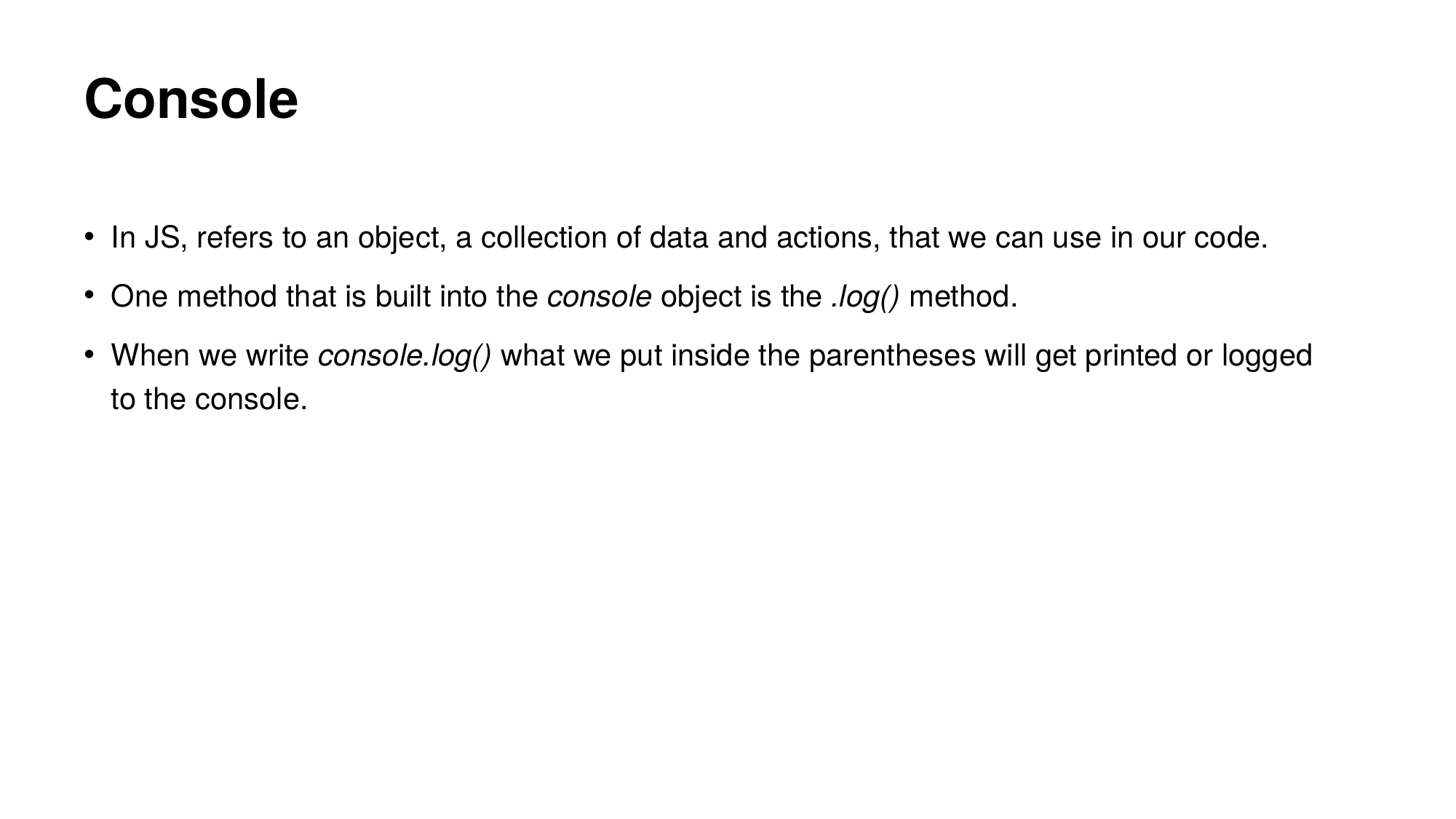

# Console
In JS, refers to an object, a collection of data and actions, that we can use in our code.
One method that is built into the console object is the .log() method.
When we write console.log() what we put inside the parentheses will get printed or logged to the console.